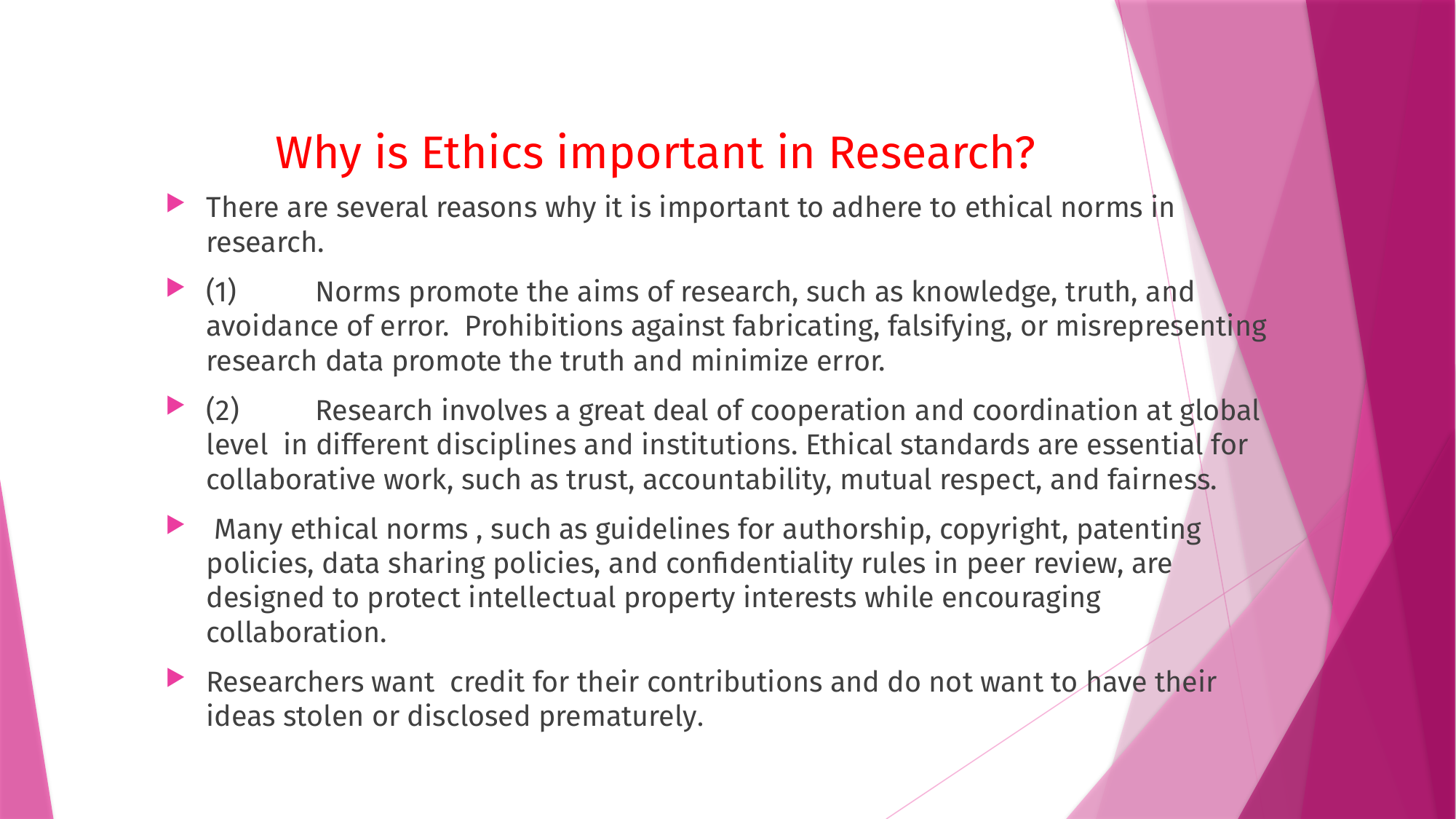

# Why is Ethics important in Research?
There are several reasons why it is important to adhere to ethical norms in research.
(1)	Norms promote the aims of research, such as knowledge, truth, and avoidance of error.  Prohibitions against fabricating, falsifying, or misrepresenting research data promote the truth and minimize error.
(2)	Research involves a great deal of cooperation and coordination at global level  in different disciplines and institutions. Ethical standards are essential for collaborative work, such as trust, accountability, mutual respect, and fairness.
 Many ethical norms , such as guidelines for authorship, copyright, patenting policies, data sharing policies, and confidentiality rules in peer review, are designed to protect intellectual property interests while encouraging collaboration.
Researchers want  credit for their contributions and do not want to have their ideas stolen or disclosed prematurely.